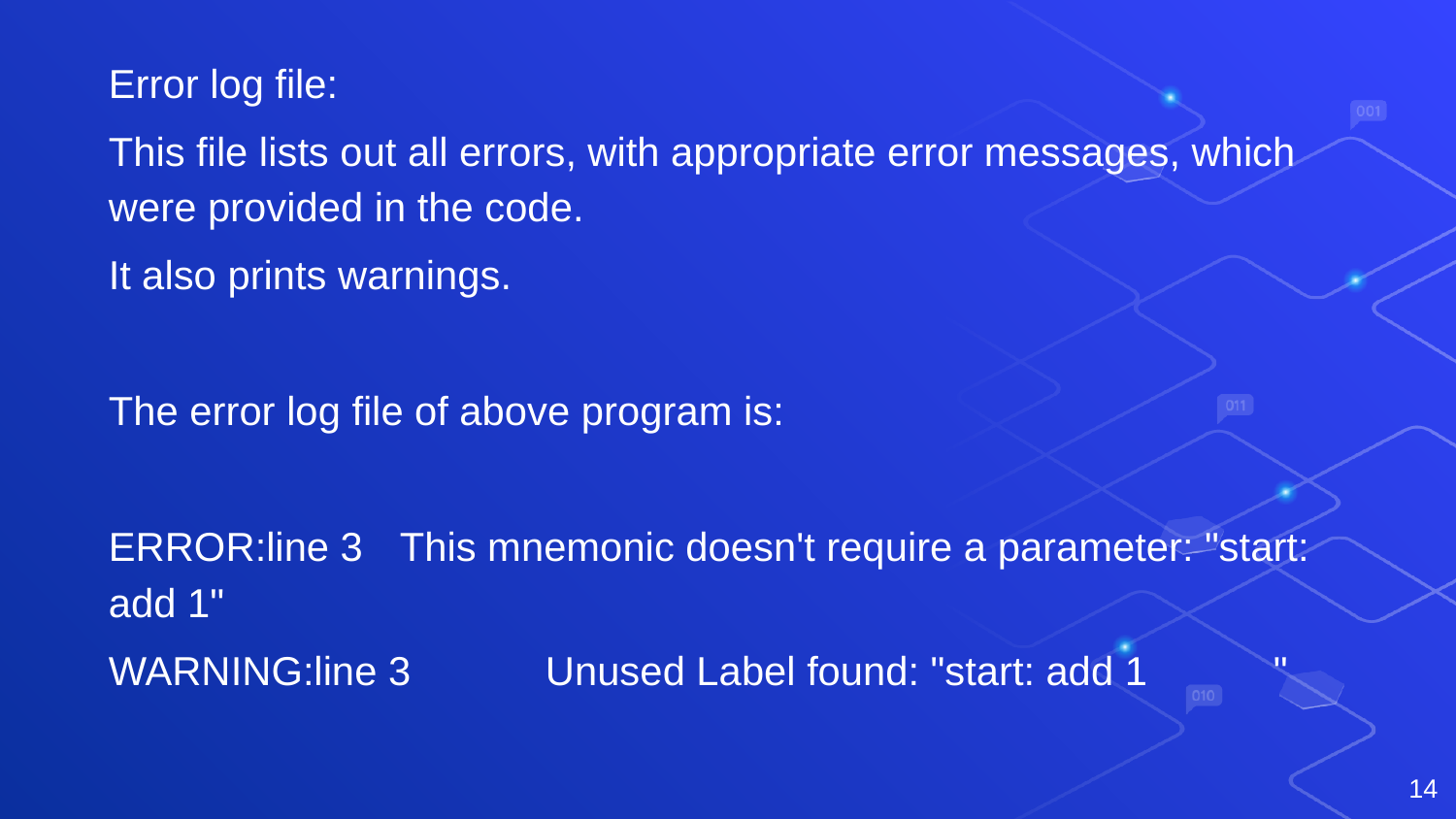

Error log file:
This file lists out all errors, with appropriate error messages, which were provided in the code.
It also prints warnings.

The error log file of above program is:

ERROR:line 3	This mnemonic doesn't require a parameter: "start: add 1"
WARNING:line 3	Unused Label found: "start: add 1	"

14